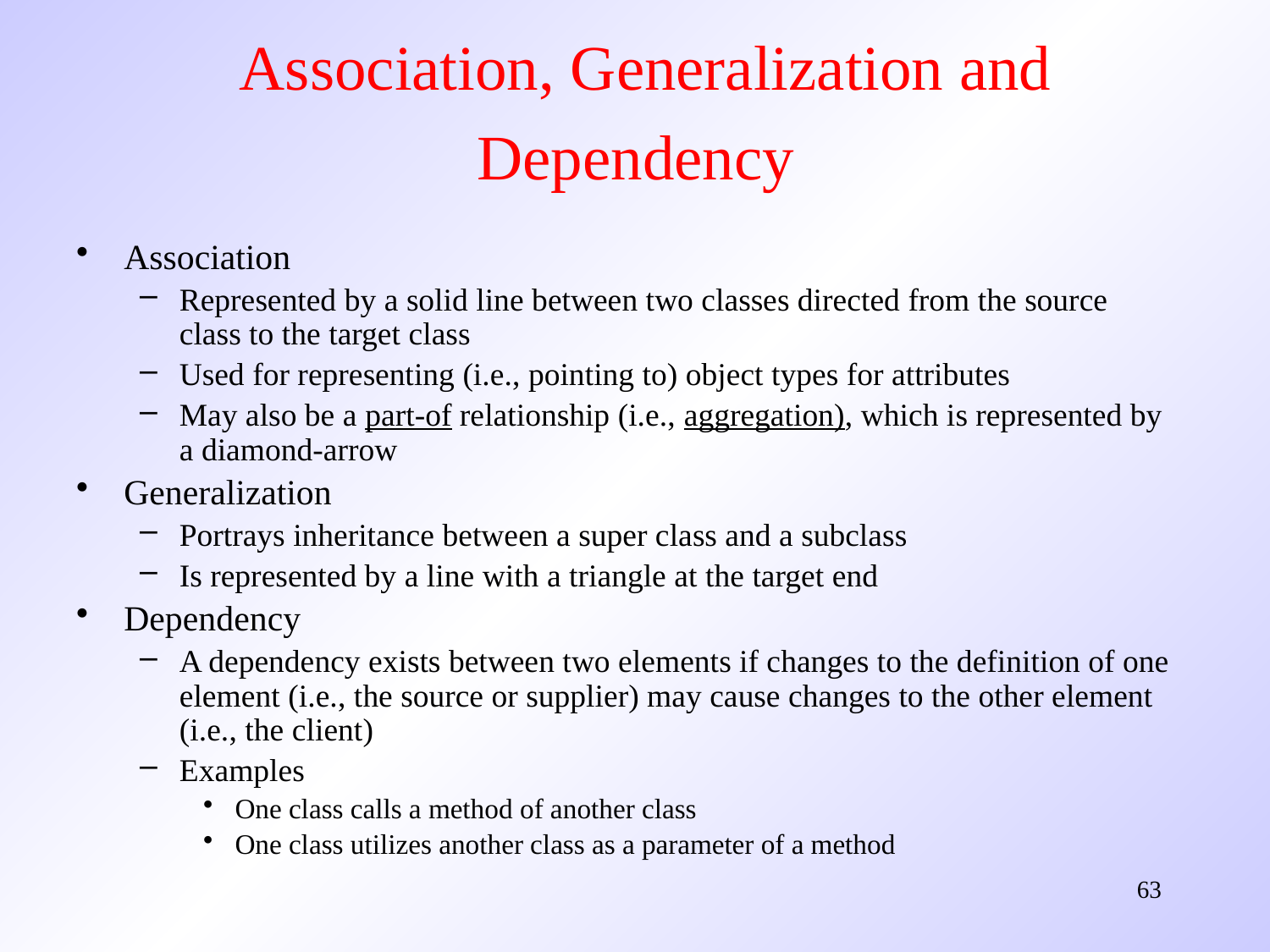

# Association, Generalization and Dependency
Association
Represented by a solid line between two classes directed from the source class to the target class
Used for representing (i.e., pointing to) object types for attributes
May also be a part-of relationship (i.e., aggregation), which is represented by a diamond-arrow
Generalization
Portrays inheritance between a super class and a subclass
Is represented by a line with a triangle at the target end
Dependency
A dependency exists between two elements if changes to the definition of one element (i.e., the source or supplier) may cause changes to the other element (i.e., the client)
Examples
One class calls a method of another class
One class utilizes another class as a parameter of a method

63